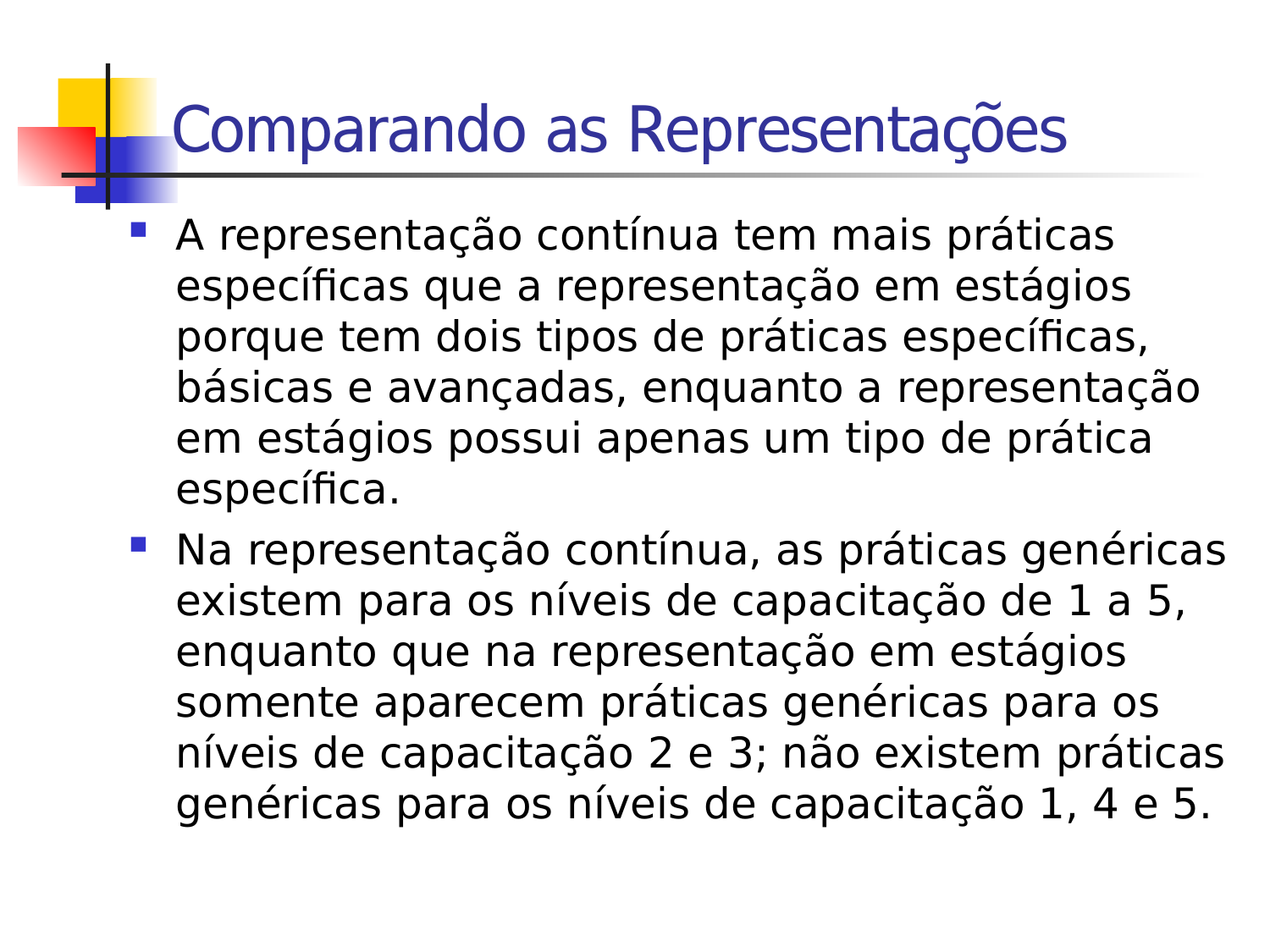

Comparando as Representações
A representação contínua tem mais práticas específicas que a representação em estágios porque tem dois tipos de práticas específicas, básicas e avançadas, enquanto a representação em estágios possui apenas um tipo de prática específica.
Na representação contínua, as práticas genéricas existem para os níveis de capacitação de 1 a 5, enquanto que na representação em estágios somente aparecem práticas genéricas para os níveis de capacitação 2 e 3; não existem práticas genéricas para os níveis de capacitação 1, 4 e 5.